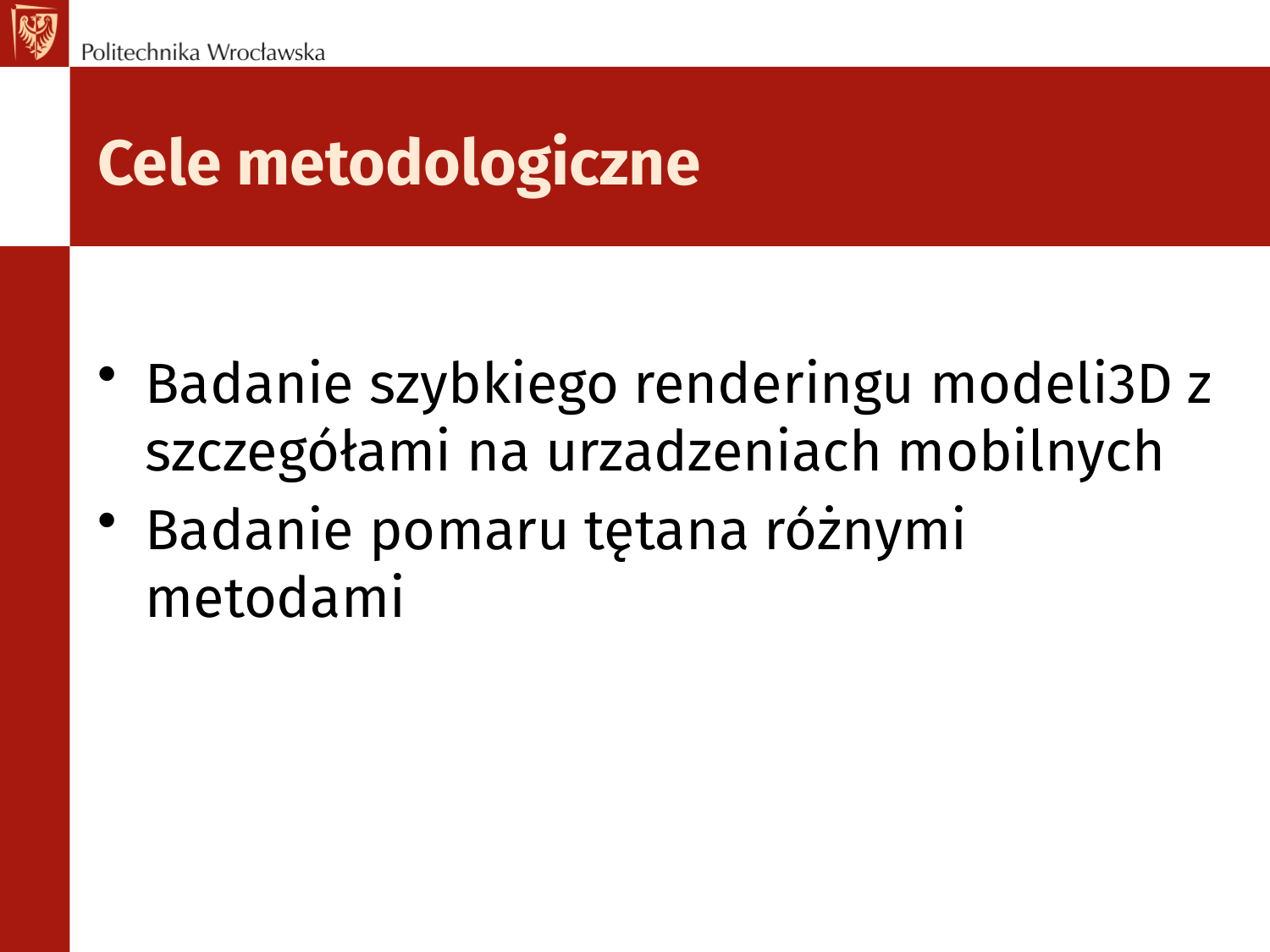

# Cele metodologiczne

Badanie szybkiego renderingu modeli3D z szczegółami na urzadzeniach mobilnych
Badanie pomaru tętana różnymi metodami